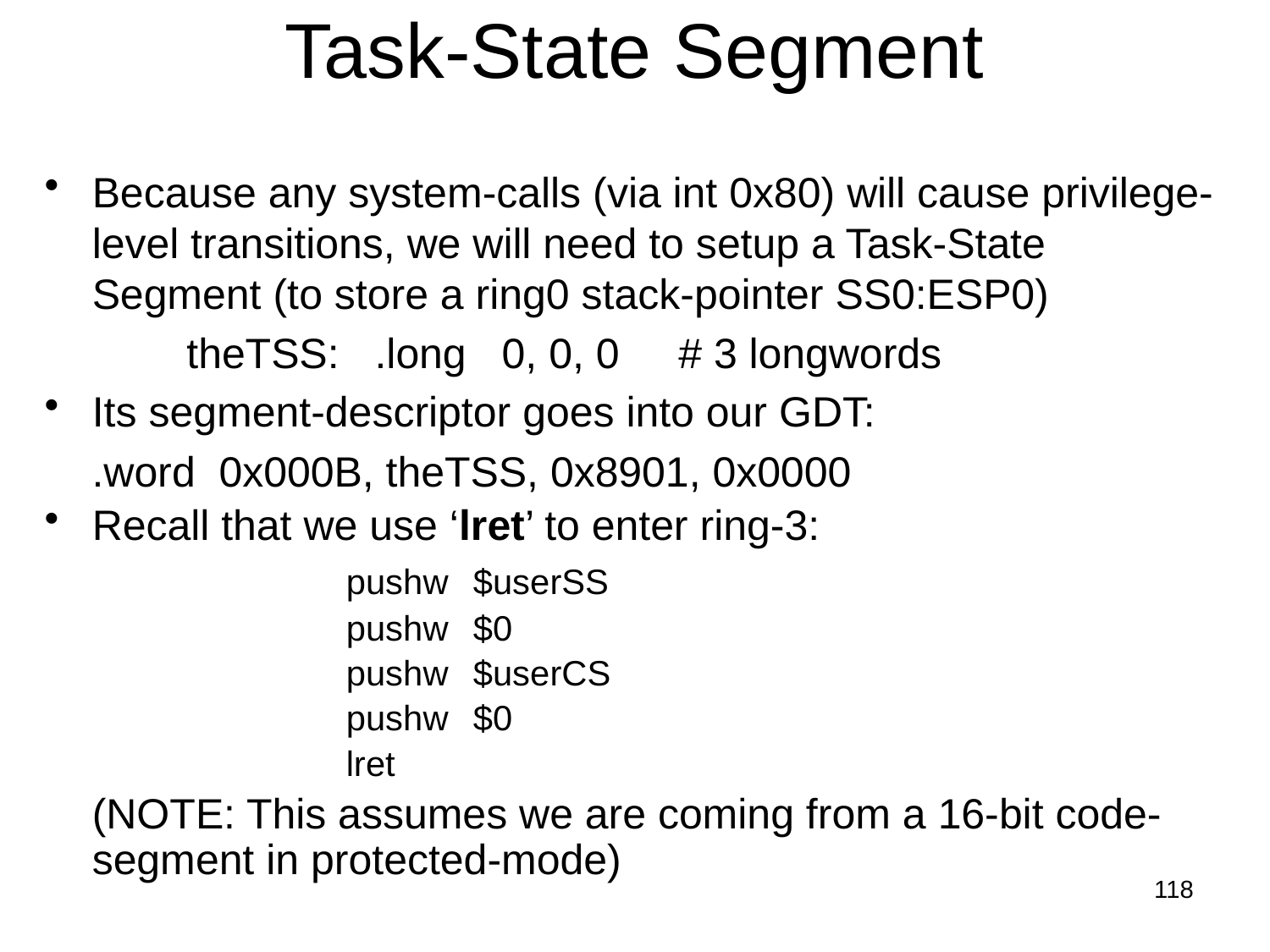

# Task-State Segment
Because any system-calls (via int 0x80) will cause privilege-level transitions, we will need to setup a Task-State Segment (to store a ring0 stack-pointer SS0:ESP0)
            theTSS:   .long   0, 0, 0     # 3 longwords
Its segment-descriptor goes into our GDT:
    .word  0x000B, theTSS, 0x8901, 0x0000
Recall that we use ‘lret’ to enter ring-3:
			pushw	$userSS
			pushw	$0
			pushw	$userCS
			pushw	$0
			lret
	(NOTE: This assumes we are coming from a 16-bit code-segment in protected-mode)

118